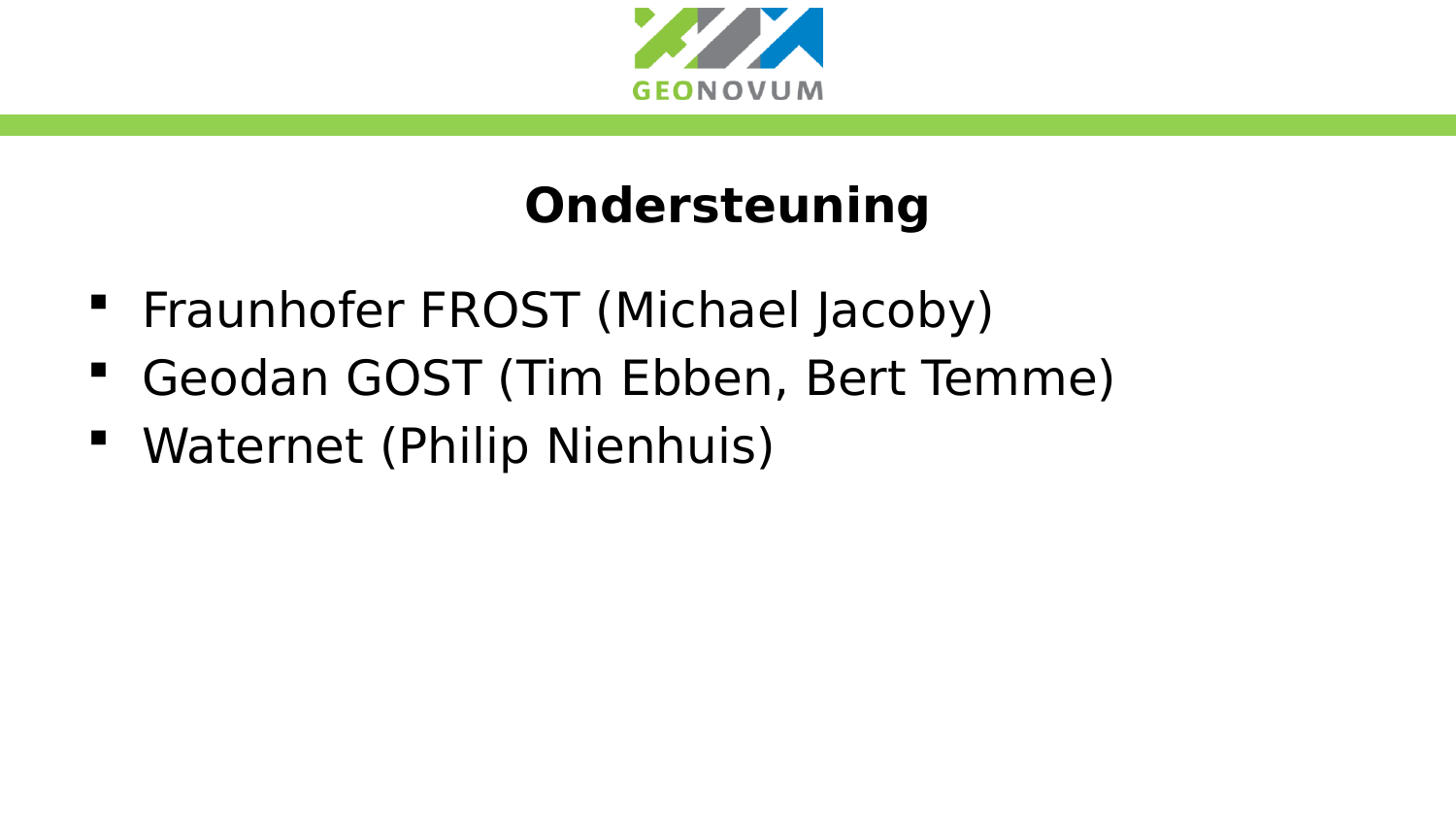

# Ondersteuning
Fraunhofer FROST (Michael Jacoby)
Geodan GOST (Tim Ebben, Bert Temme)
Waternet (Philip Nienhuis)